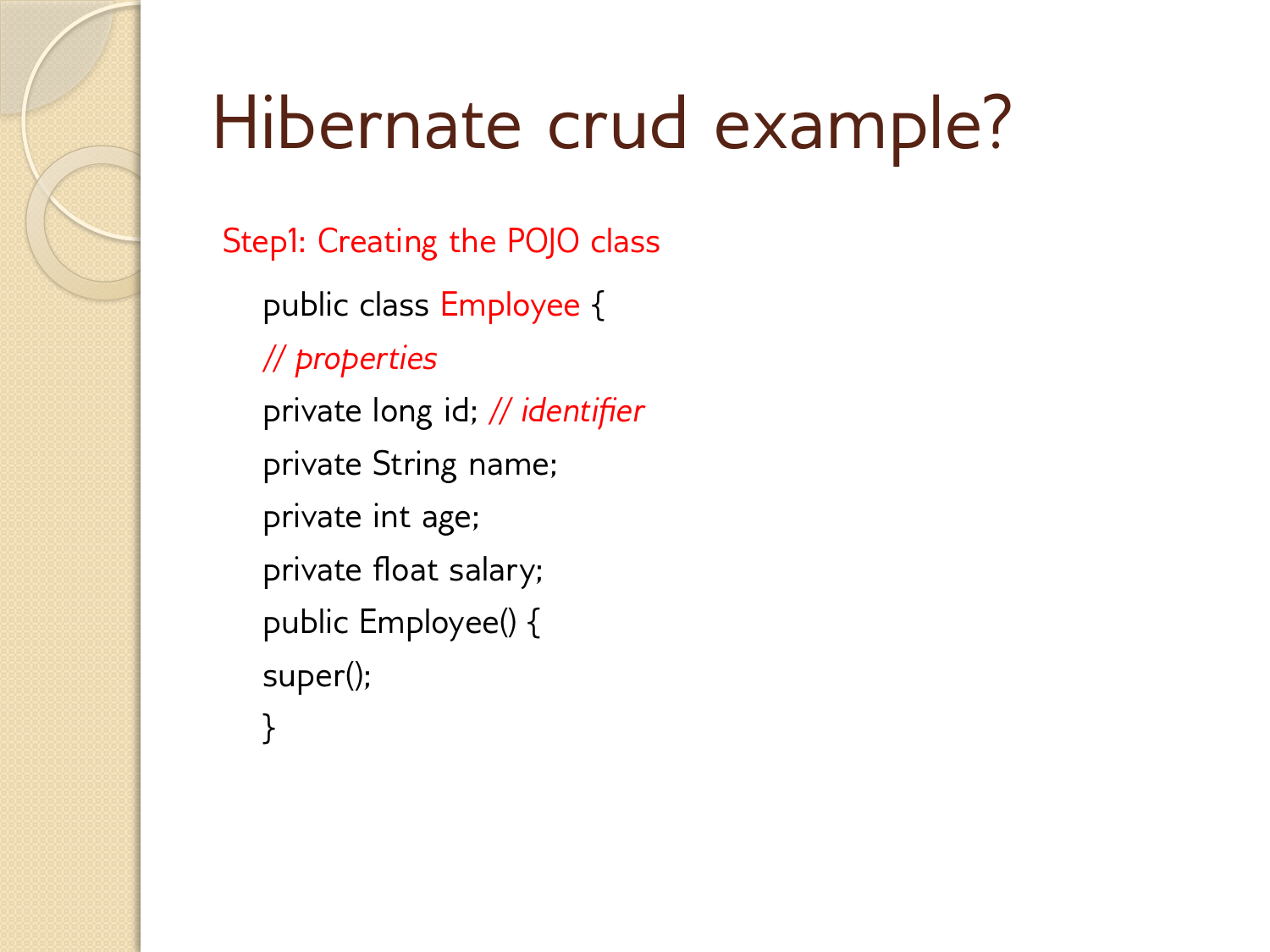

# Hibernate crud example?
Step1: Creating the POJO class
	public class Employee {
// properties
private long id; // identifier
private String name;
private int age;
private float salary;
public Employee() {
super();
}